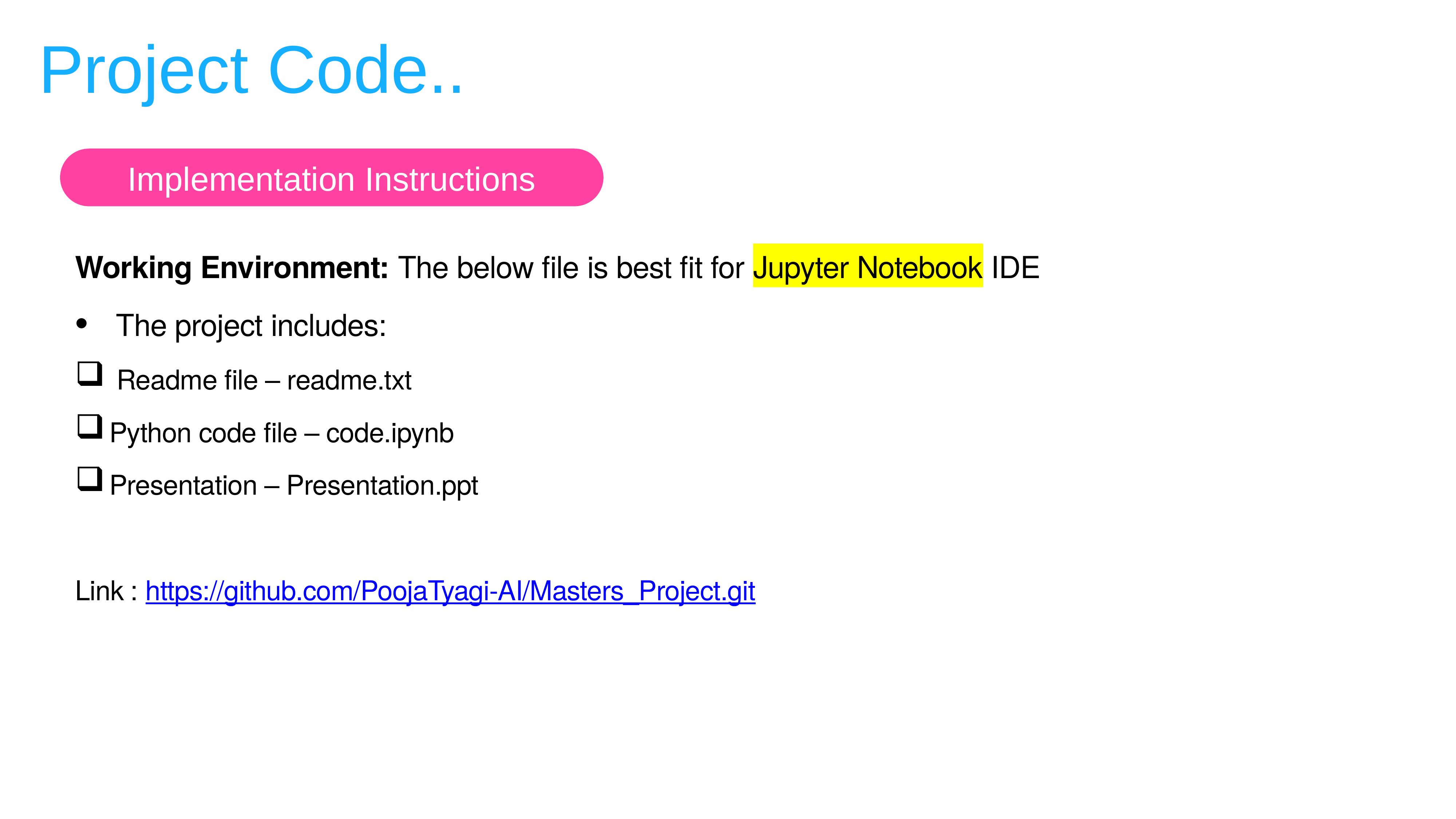

Project Code..

Implementation Instructions

Working Environment: The below file is best fit for Jupyter Notebook IDE
The project includes:
 Readme file – readme.txt
Python code file – code.ipynb
Presentation – Presentation.ppt

Link : https://github.com/PoojaTyagi-AI/Masters_Project.git